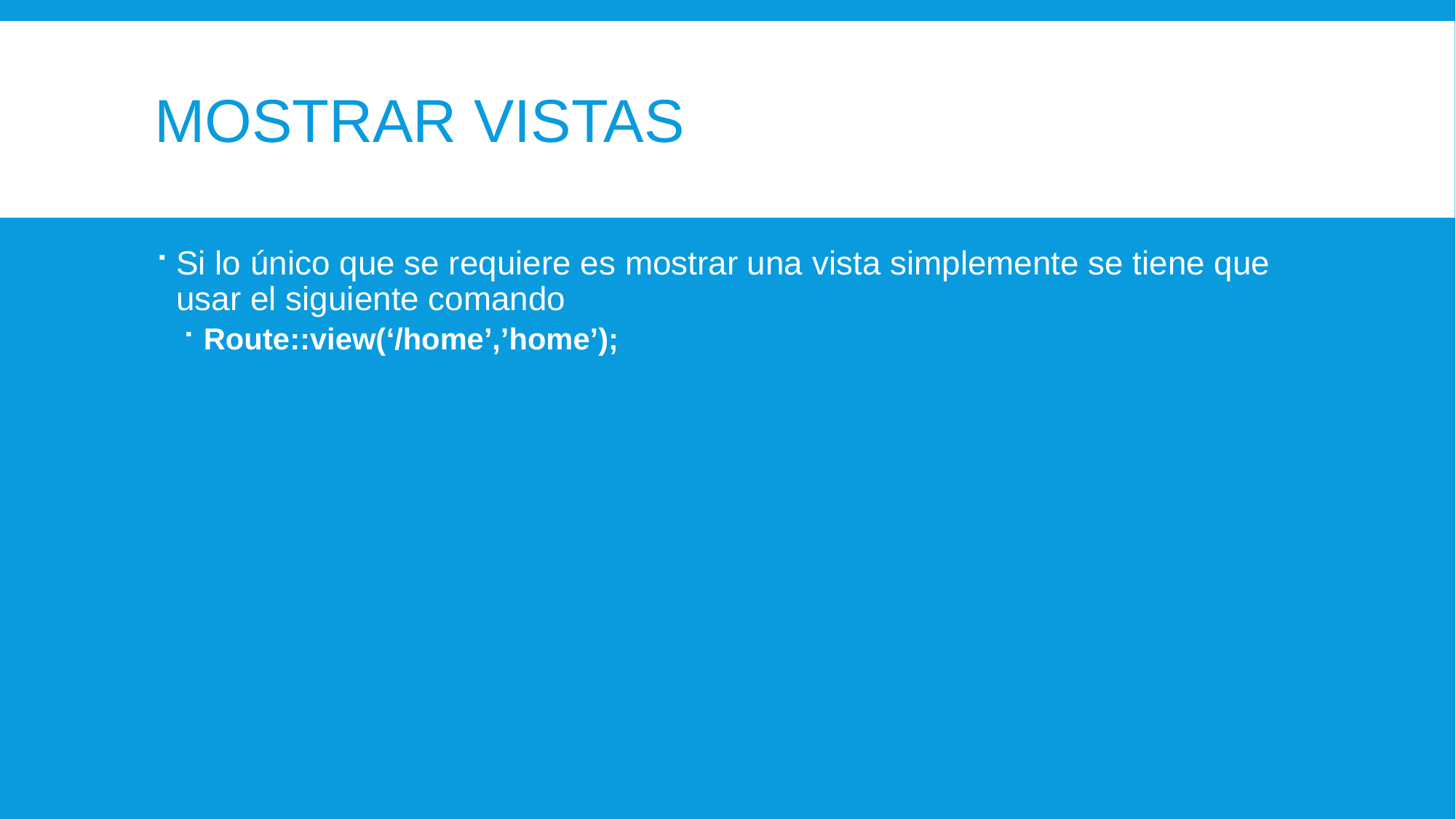

# Mostrar vistas
Si lo único que se requiere es mostrar una vista simplemente se tiene que usar el siguiente comando
Route::view(‘/home’,’home’);